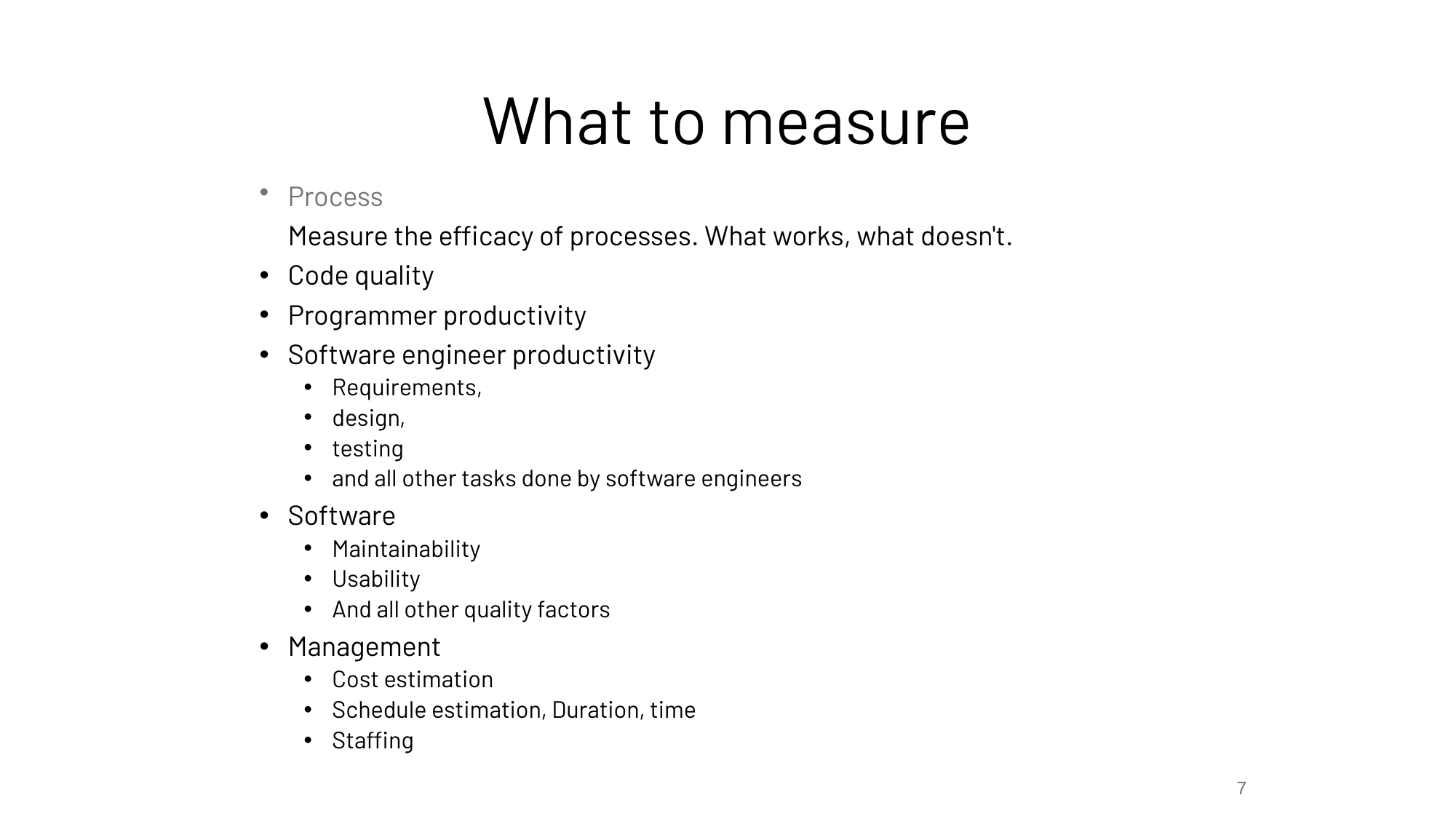

# What to measure
Process
		Measure the efficacy of processes. What works, what doesn't.
Code quality
Programmer productivity
Software engineer productivity
Requirements,
design,
testing
and all other tasks done by software engineers
Software
Maintainability
Usability
And all other quality factors
Management
Cost estimation
Schedule estimation, Duration, time
Staffing
7